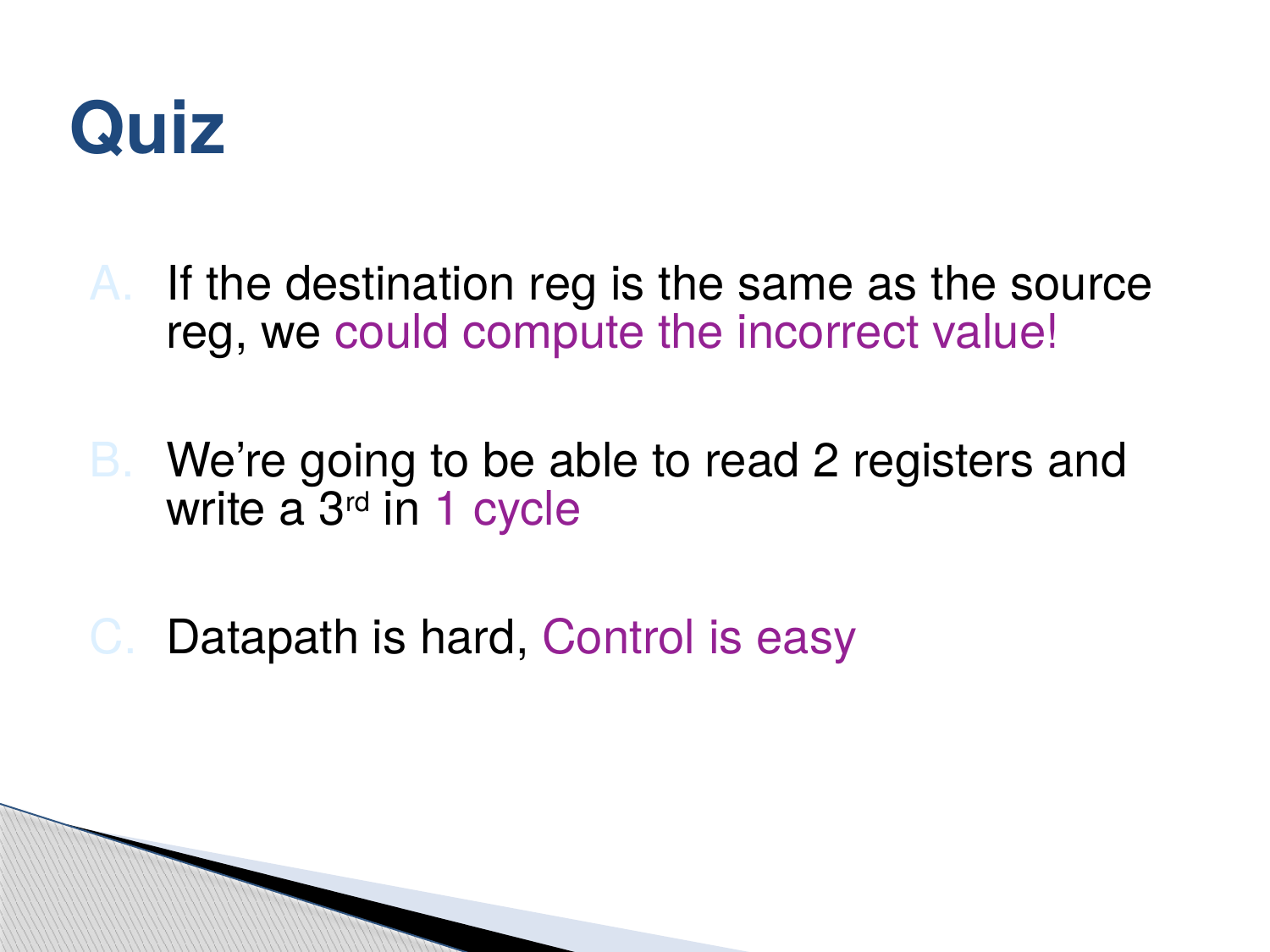

# Quiz
If the destination reg is the same as the source reg, we could compute the incorrect value!
We’re going to be able to read 2 registers and write a 3rd in 1 cycle
Datapath is hard, Control is easy